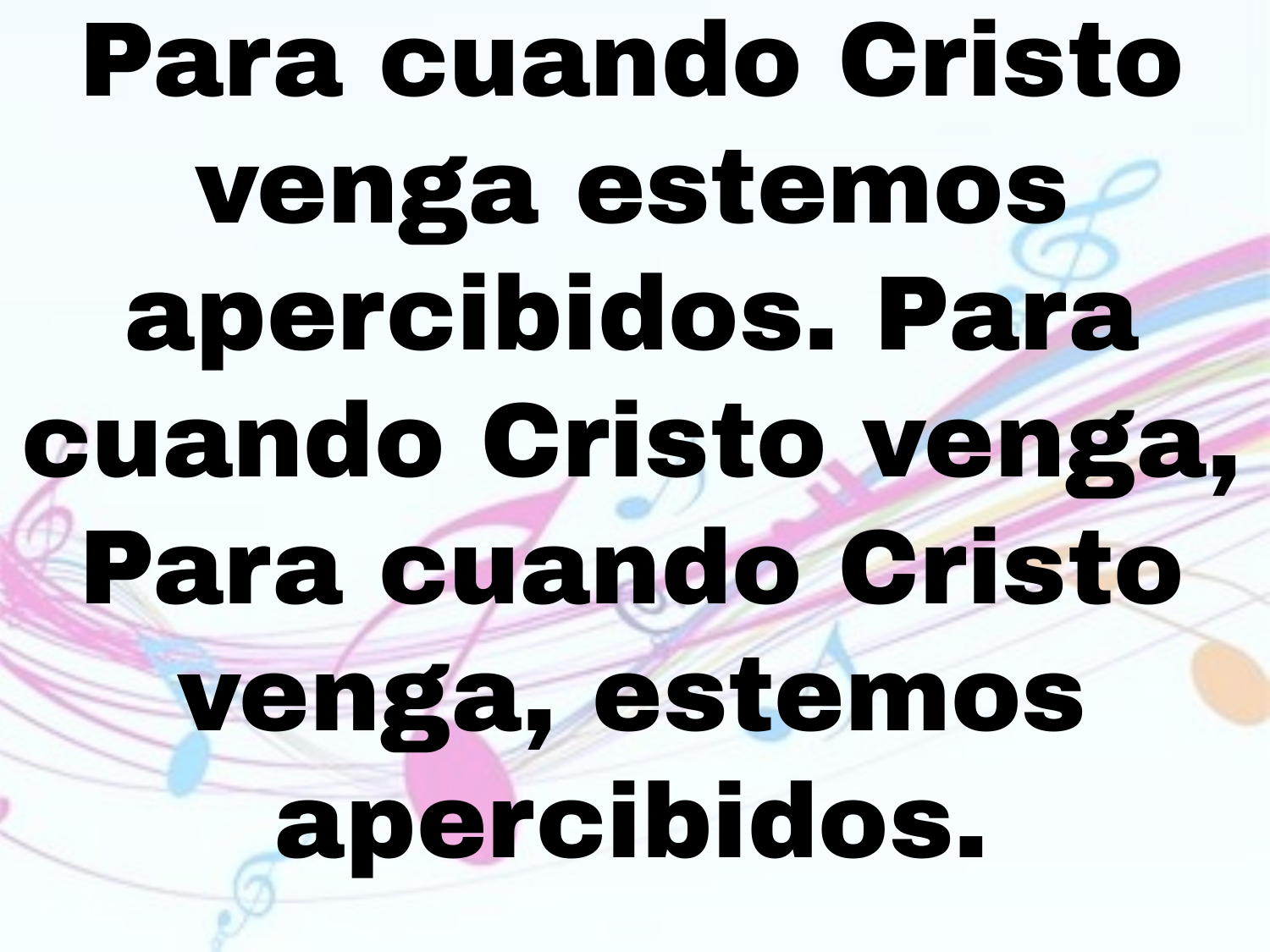

Para cuando Cristo venga estemos apercibidos. Para cuando Cristo venga, Para cuando Cristo venga, estemos apercibidos.